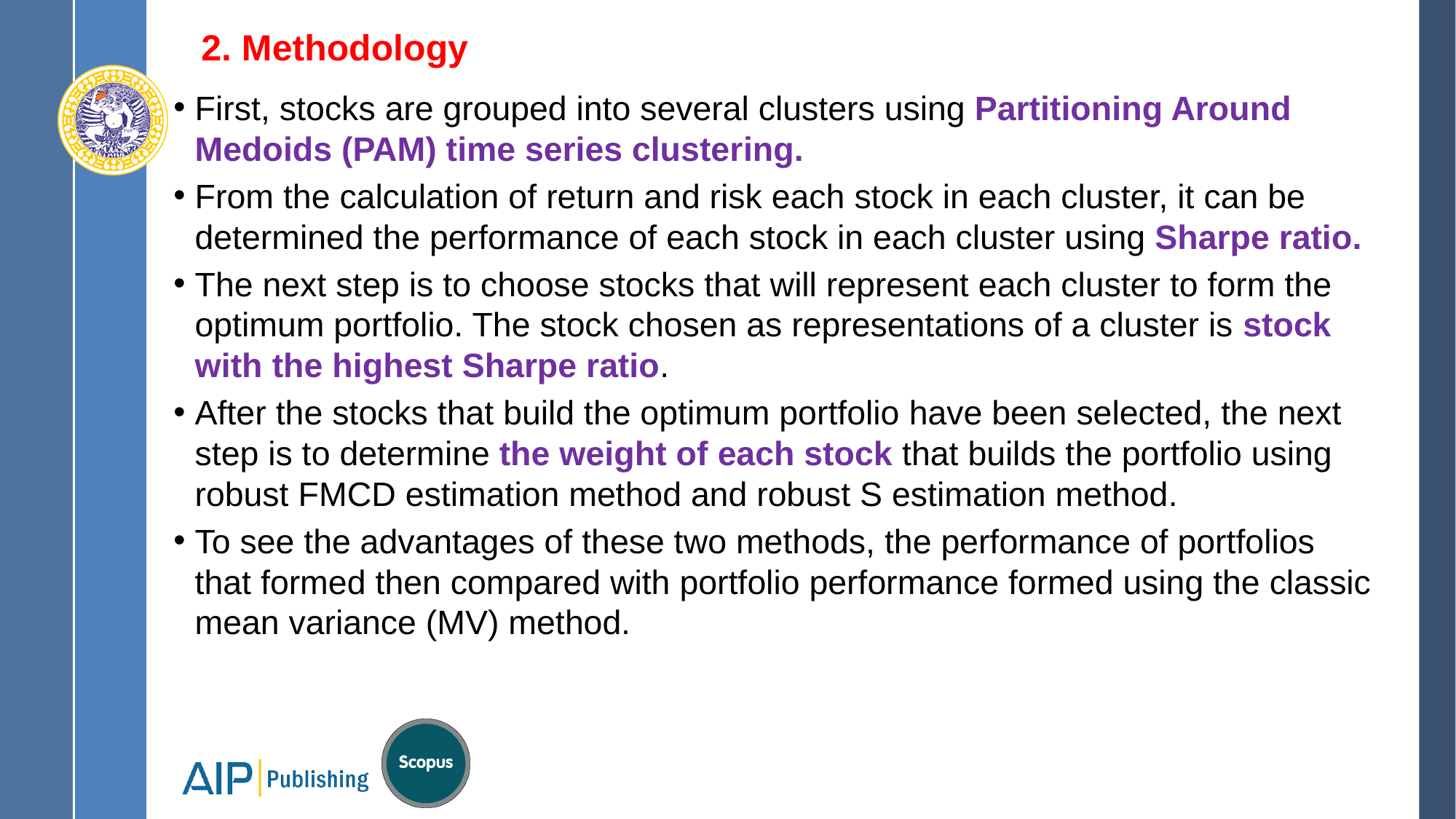

# 2. Methodology
First, stocks are grouped into several clusters using Partitioning Around Medoids (PAM) time series clustering.
From the calculation of return and risk each stock in each cluster, it can be determined the performance of each stock in each cluster using Sharpe ratio.
The next step is to choose stocks that will represent each cluster to form the optimum portfolio. The stock chosen as representations of a cluster is stock with the highest Sharpe ratio.
After the stocks that build the optimum portfolio have been selected, the next step is to determine the weight of each stock that builds the portfolio using robust FMCD estimation method and robust S estimation method.
To see the advantages of these two methods, the performance of portfolios that formed then compared with portfolio performance formed using the classic mean variance (MV) method.